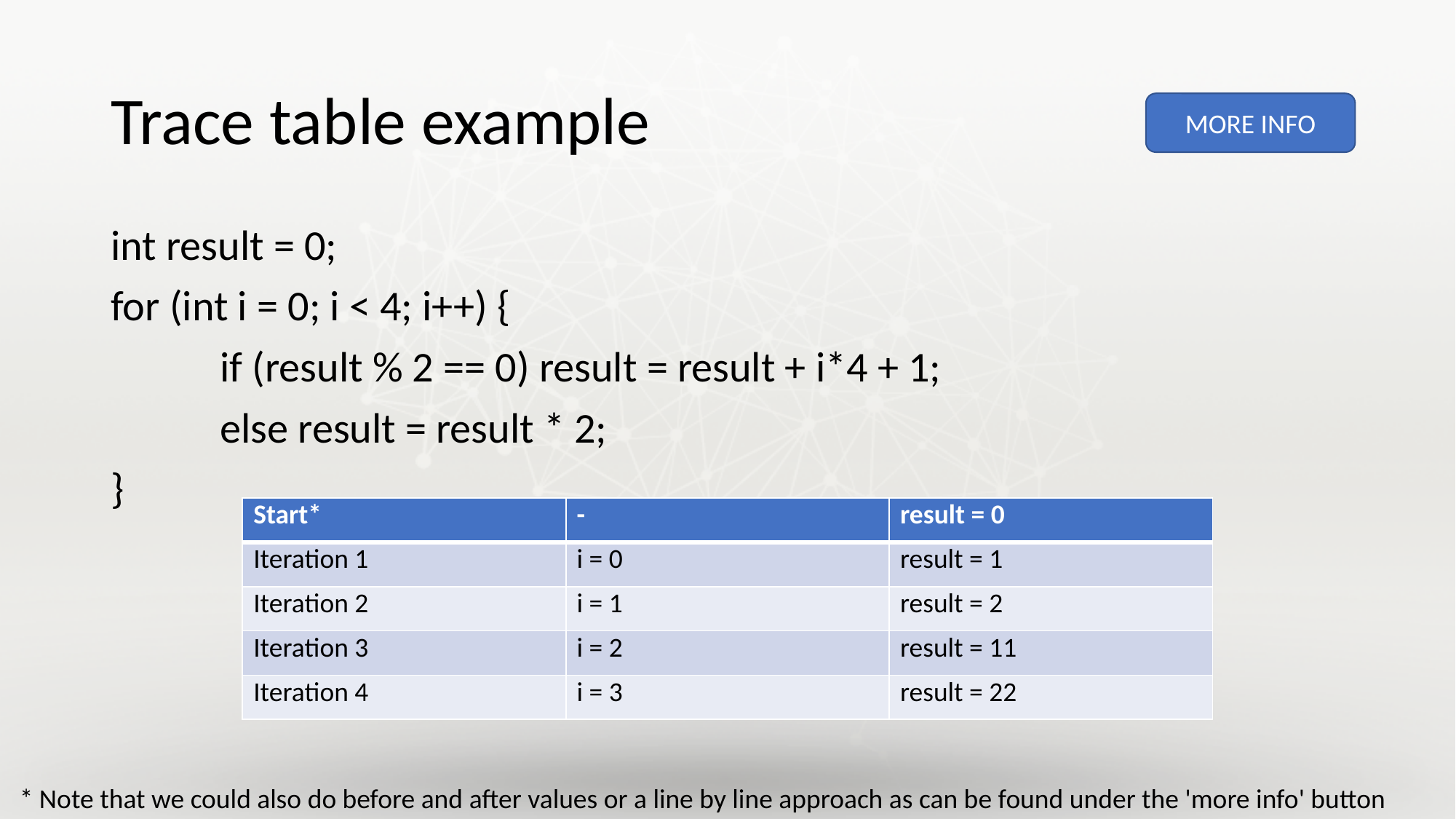

# Trace table example
MORE INFO
int result = 0;
for (int i = 0; i < 4; i++) {
	if (result % 2 == 0) result = result + i*4 + 1;
	else result = result * 2;
}
| Start\* | - | result = 0 |
| --- | --- | --- |
| Iteration 1 | i = 0 | result = 1 |
| Iteration 2 | i = 1 | result = 2 |
| Iteration 3 | i = 2 | result = 11 |
| Iteration 4 | i = 3 | result = 22 |
* Note that we could also do before and after values or a line by line approach as can be found under the 'more info' button